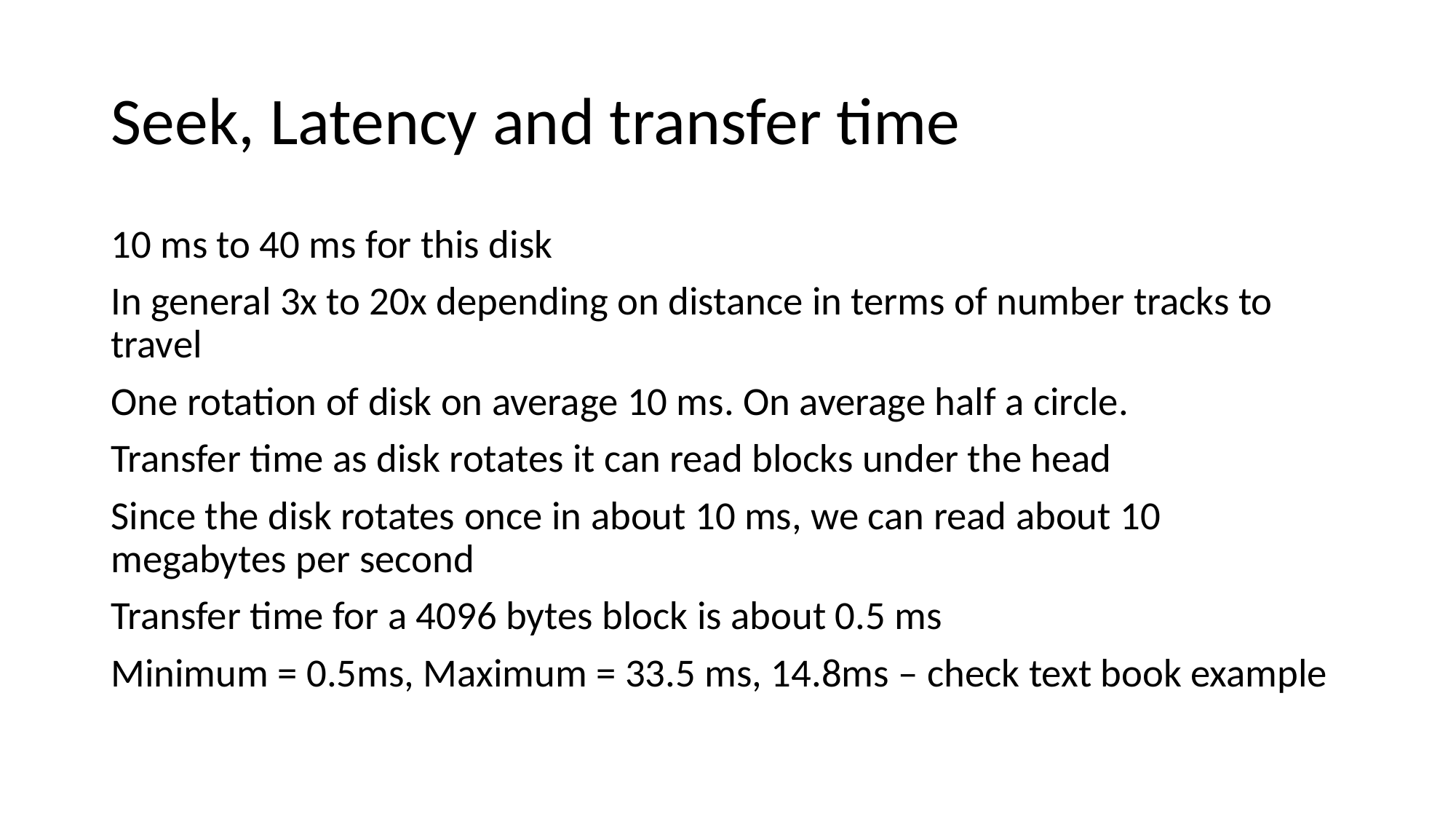

# Seek, Latency and transfer time
10 ms to 40 ms for this disk
In general 3x to 20x depending on distance in terms of number tracks to travel
One rotation of disk on average 10 ms. On average half a circle.
Transfer time as disk rotates it can read blocks under the head
Since the disk rotates once in about 10 ms, we can read about 10 megabytes per second
Transfer time for a 4096 bytes block is about 0.5 ms
Minimum = 0.5ms, Maximum = 33.5 ms, 14.8ms – check text book example